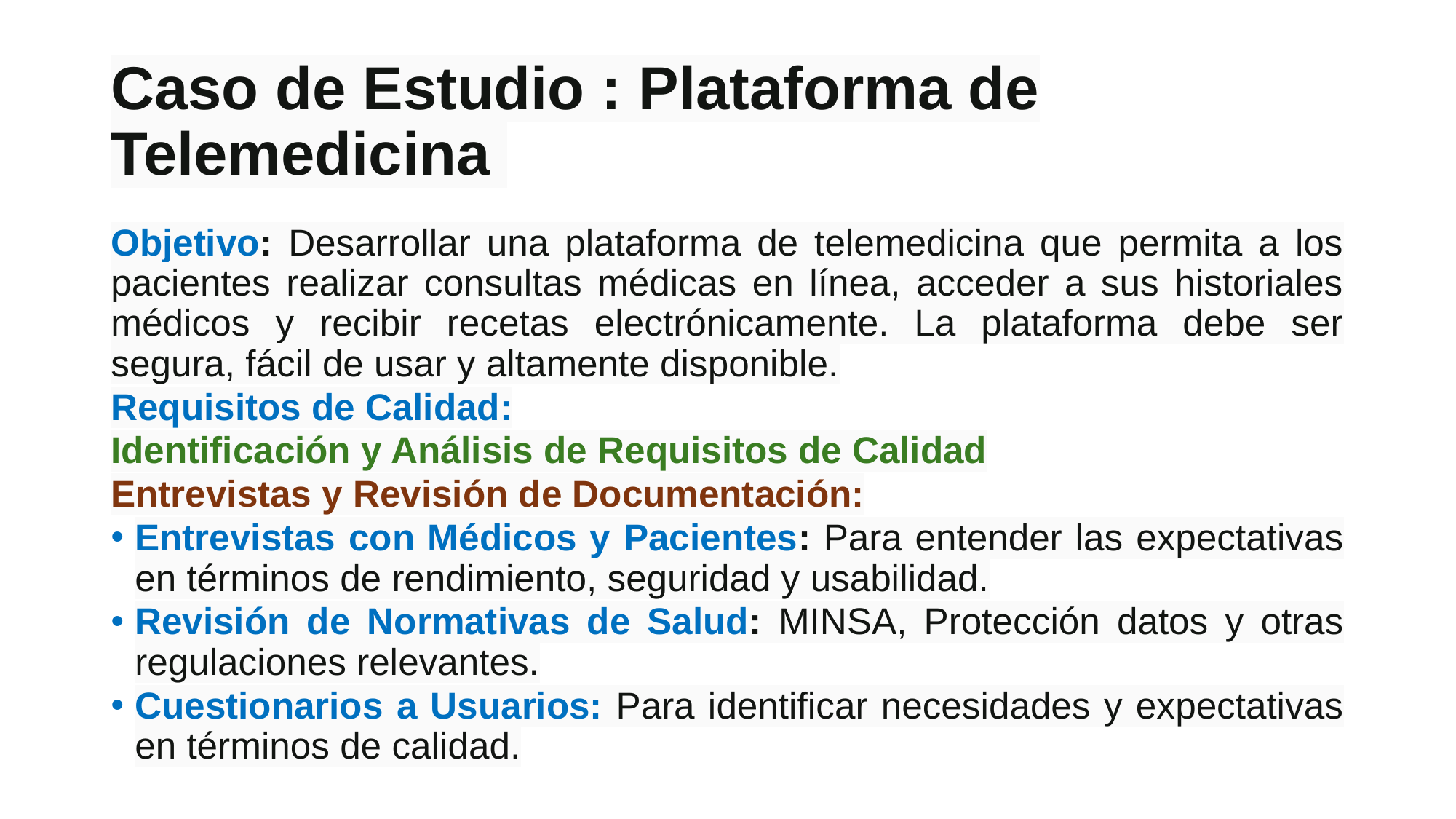

# Caso de Estudio : Plataforma de Telemedicina
Objetivo: Desarrollar una plataforma de telemedicina que permita a los pacientes realizar consultas médicas en línea, acceder a sus historiales médicos y recibir recetas electrónicamente. La plataforma debe ser segura, fácil de usar y altamente disponible.
Requisitos de Calidad:
Identificación y Análisis de Requisitos de Calidad
Entrevistas y Revisión de Documentación:
Entrevistas con Médicos y Pacientes: Para entender las expectativas en términos de rendimiento, seguridad y usabilidad.
Revisión de Normativas de Salud: MINSA, Protección datos y otras regulaciones relevantes.
Cuestionarios a Usuarios: Para identificar necesidades y expectativas en términos de calidad.